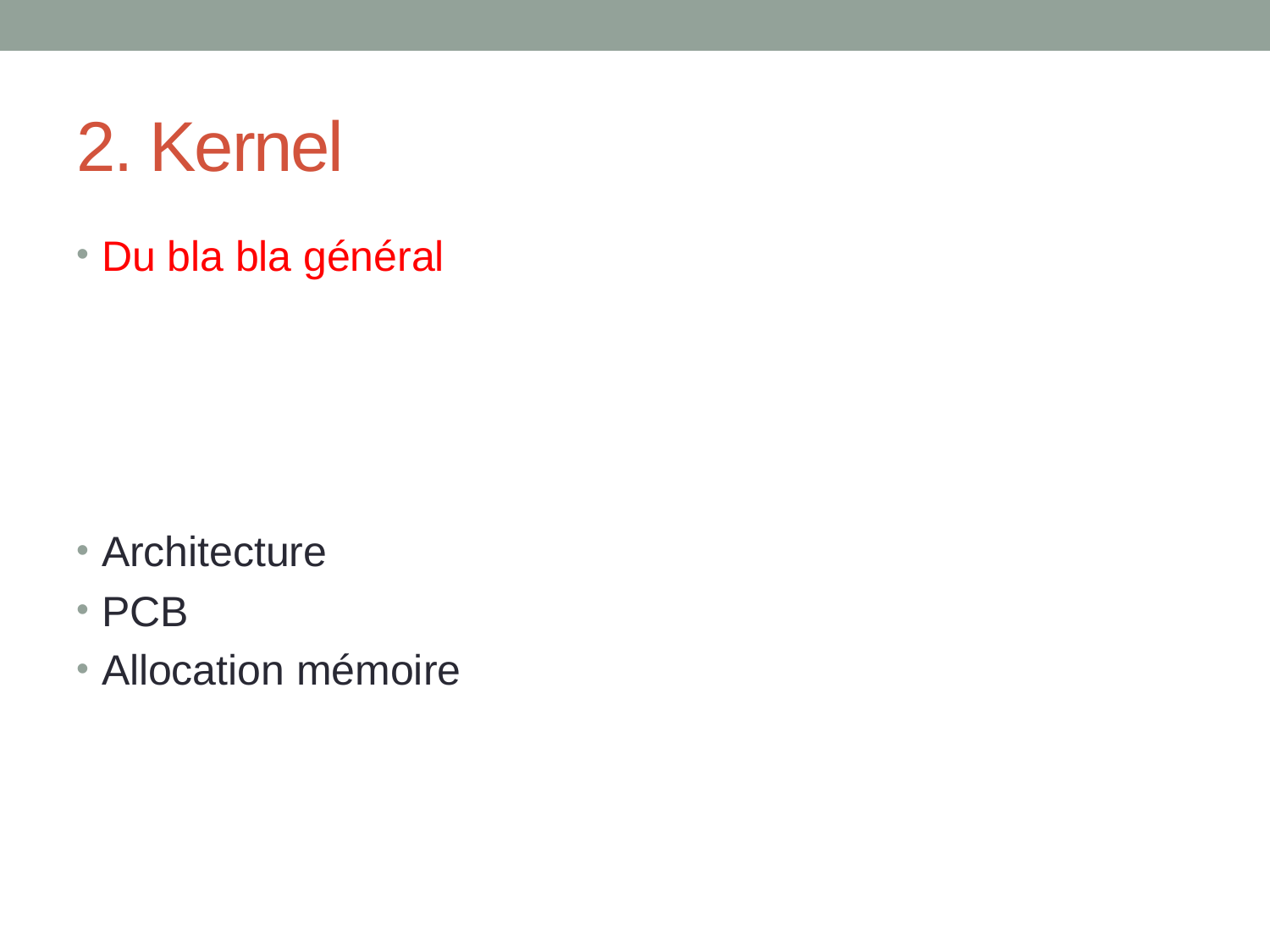

# 2. Kernel
Du bla bla général

Architecture
PCB
Allocation mémoire